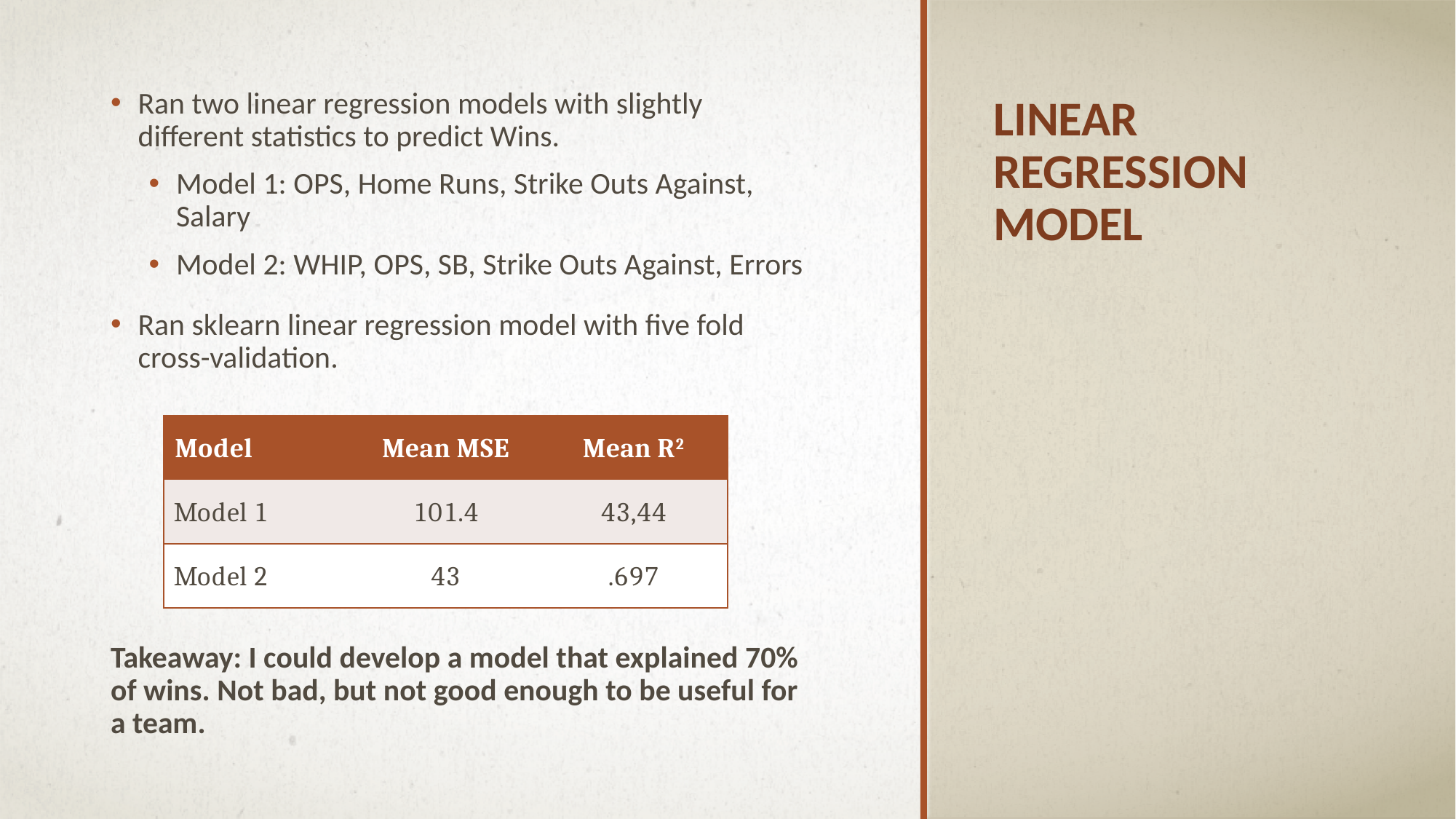

# Linear Regression Model
Ran two linear regression models with slightly different statistics to predict Wins.
Model 1: OPS, Home Runs, Strike Outs Against, Salary
Model 2: WHIP, OPS, SB, Strike Outs Against, Errors
Ran sklearn linear regression model with five fold cross-validation.

Takeaway: I could develop a model that explained 70% of wins. Not bad, but not good enough to be useful for a team.

| Model | Mean MSE | Mean R2 |
| --- | --- | --- |
| Model 1 | 101.4 | 43,44 |
| Model 2 | 43 | .697 |